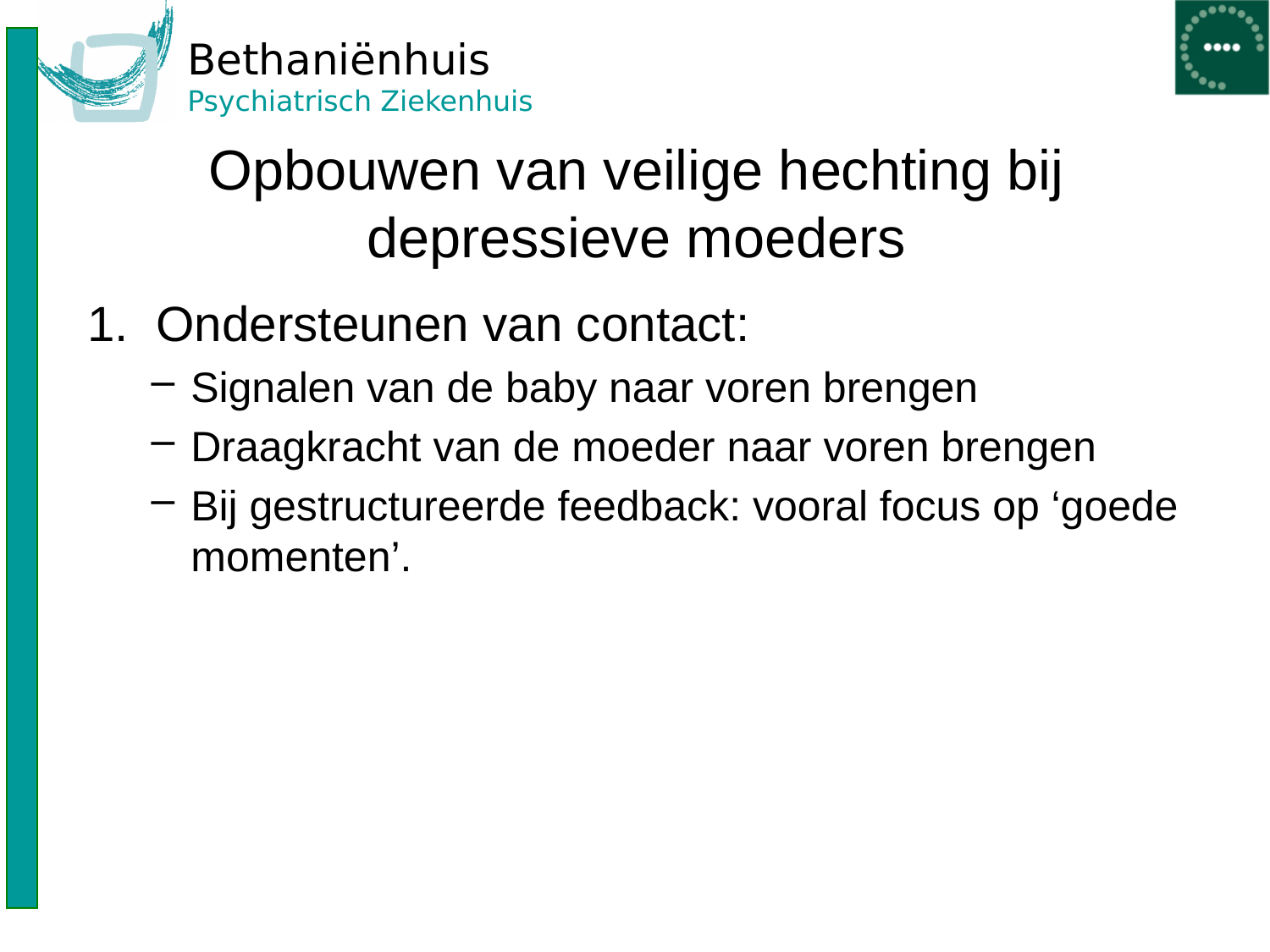

# Opbouwen van veilige hechting bij depressieve moeders
1.  Ondersteunen van contact:
Signalen van de baby naar voren brengen
Draagkracht van de moeder naar voren brengen
Bij gestructureerde feedback: vooral focus op ‘goede momenten’.